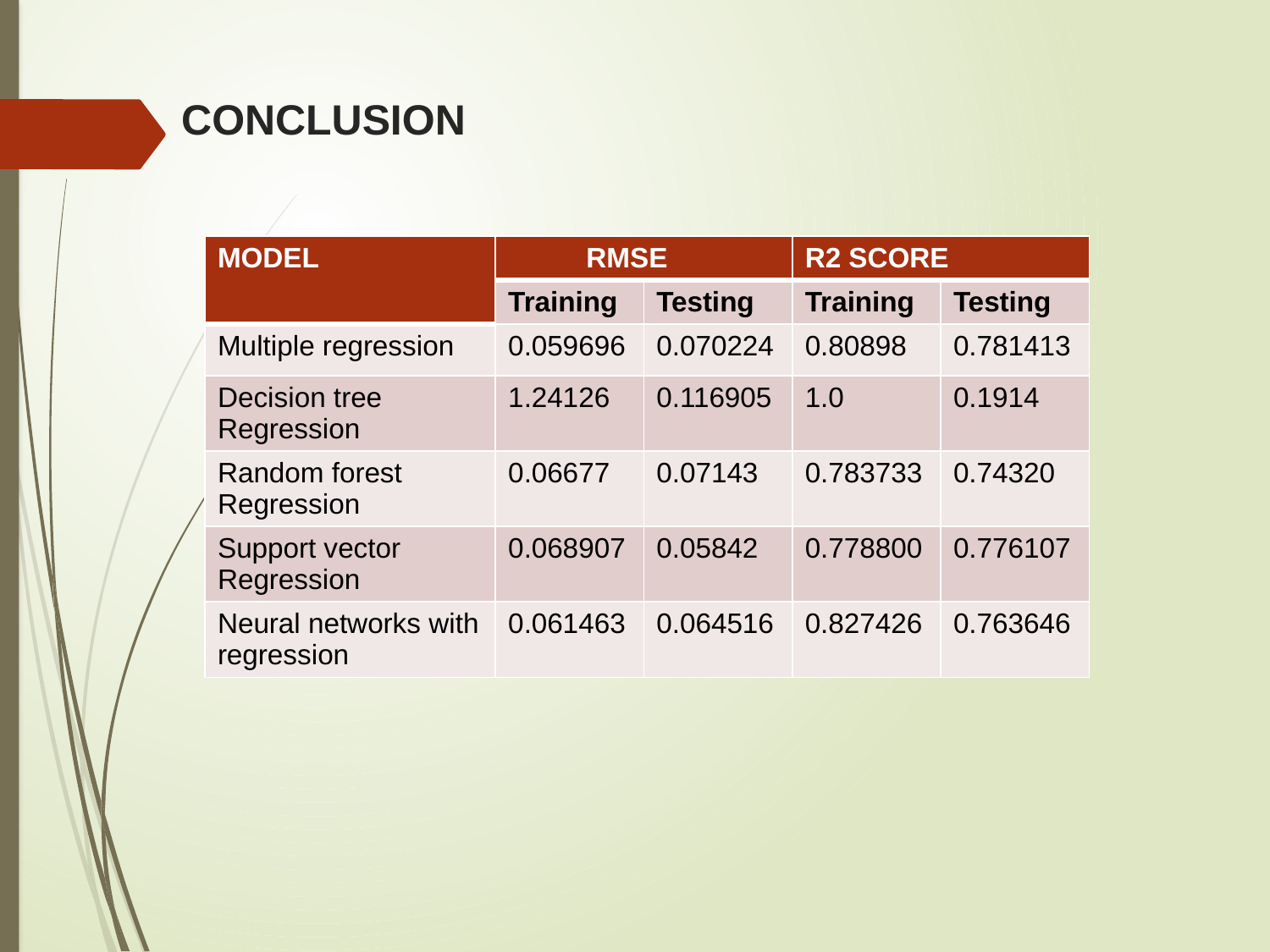

# CONCLUSION
| MODEL | RMSE |  | R2 SCORE |  |
| --- | --- | --- | --- | --- |
|  | Training | Testing | Training | Testing |
| Multiple regression | 0.059696 | 0.070224 | 0.80898 | 0.781413 |
| Decision tree Regression | 1.24126 | 0.116905 | 1.0 | 0.1914 |
| Random forest Regression | 0.06677 | 0.07143 | 0.783733 | 0.74320 |
| Support vector Regression | 0.068907 | 0.05842 | 0.778800 | 0.776107 |
| Neural networks with regression | 0.061463 | 0.064516 | 0.827426 | 0.763646 |